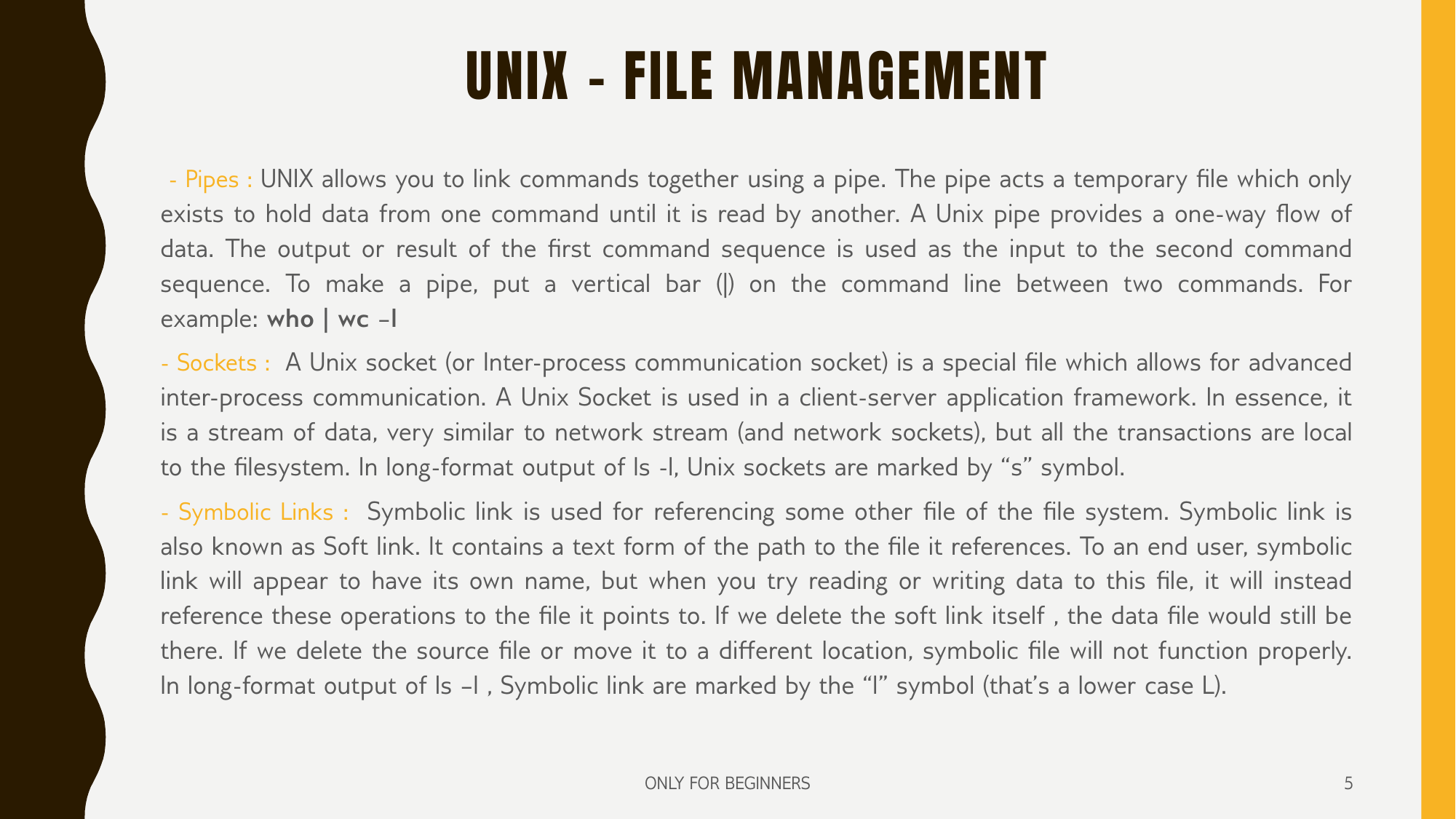

# UNIX – FILE MANAGEMENT
 - Pipes : UNIX allows you to link commands together using a pipe. The pipe acts a temporary file which only exists to hold data from one command until it is read by another. A Unix pipe provides a one-way flow of data. The output or result of the first command sequence is used as the input to the second command sequence. To make a pipe, put a vertical bar (|) on the command line between two commands. For example: who | wc –l
- Sockets :  A Unix socket (or Inter-process communication socket) is a special file which allows for advanced inter-process communication. A Unix Socket is used in a client-server application framework. In essence, it is a stream of data, very similar to network stream (and network sockets), but all the transactions are local to the filesystem. In long-format output of ls -l, Unix sockets are marked by “s” symbol.
- Symbolic Links :  Symbolic link is used for referencing some other file of the file system. Symbolic link is also known as Soft link. It contains a text form of the path to the file it references. To an end user, symbolic link will appear to have its own name, but when you try reading or writing data to this file, it will instead reference these operations to the file it points to. If we delete the soft link itself , the data file would still be there. If we delete the source file or move it to a different location, symbolic file will not function properly. In long-format output of ls –l , Symbolic link are marked by the “l” symbol (that’s a lower case L).

ONLY FOR BEGINNERS
5